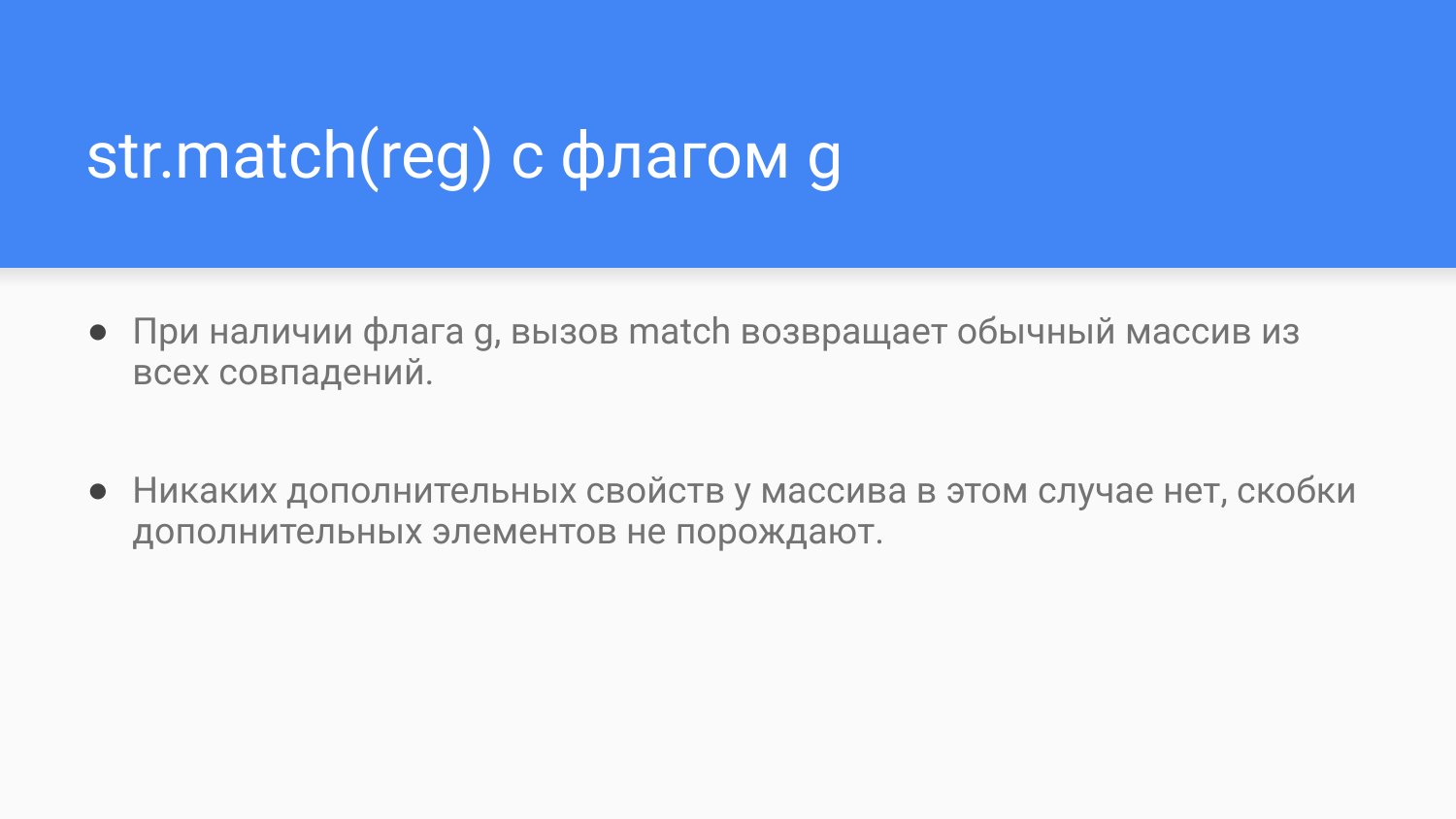

# str.match(reg) с флагом g
При наличии флага g, вызов match возвращает обычный массив из всех совпадений.

Никаких дополнительных свойств у массива в этом случае нет, скобки дополнительных элементов не порождают.